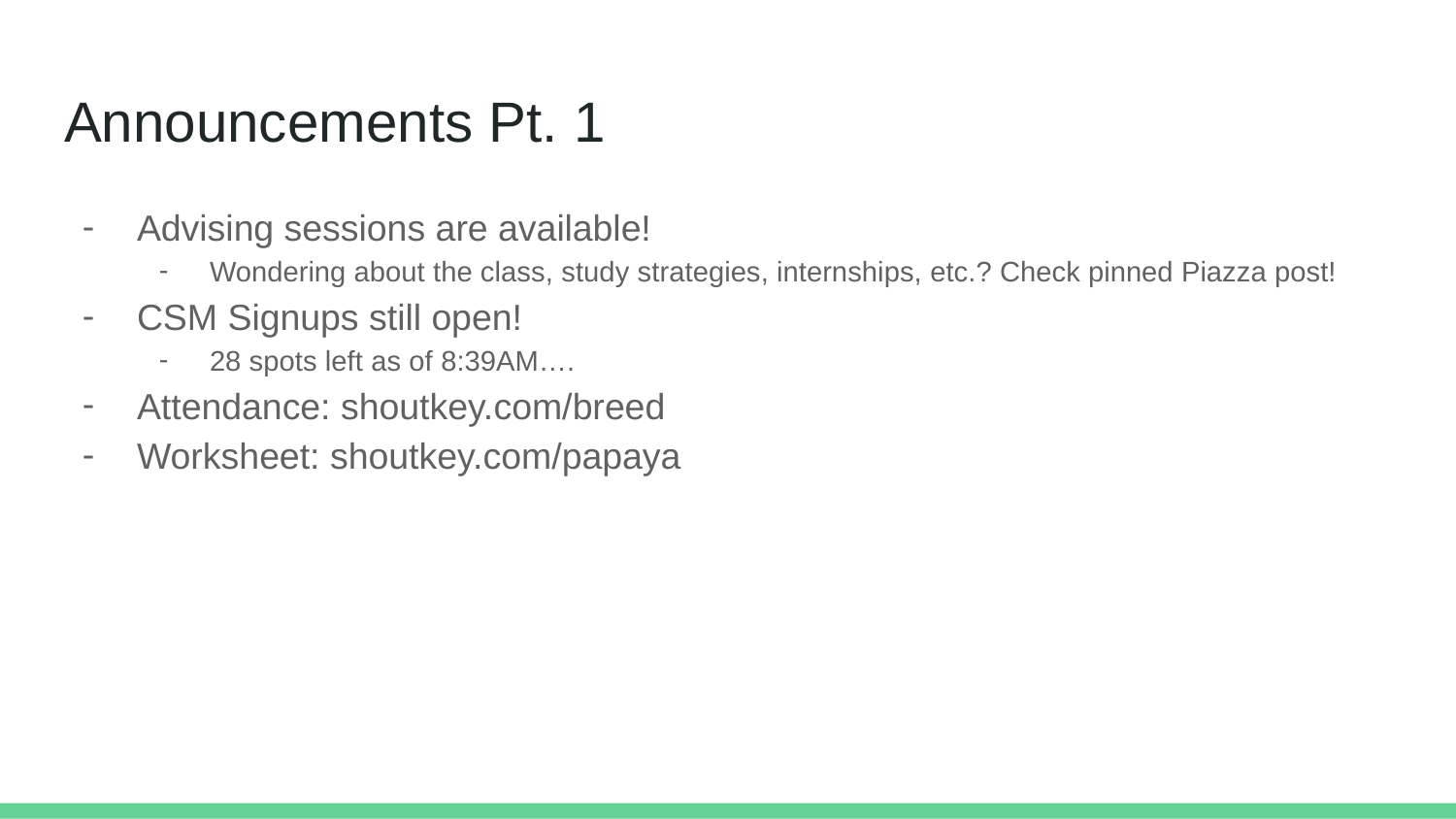

# Announcements Pt. 1
Advising sessions are available!
Wondering about the class, study strategies, internships, etc.? Check pinned Piazza post!
CSM Signups still open!
28 spots left as of 8:39AM….
Attendance: shoutkey.com/breed
Worksheet: shoutkey.com/papaya